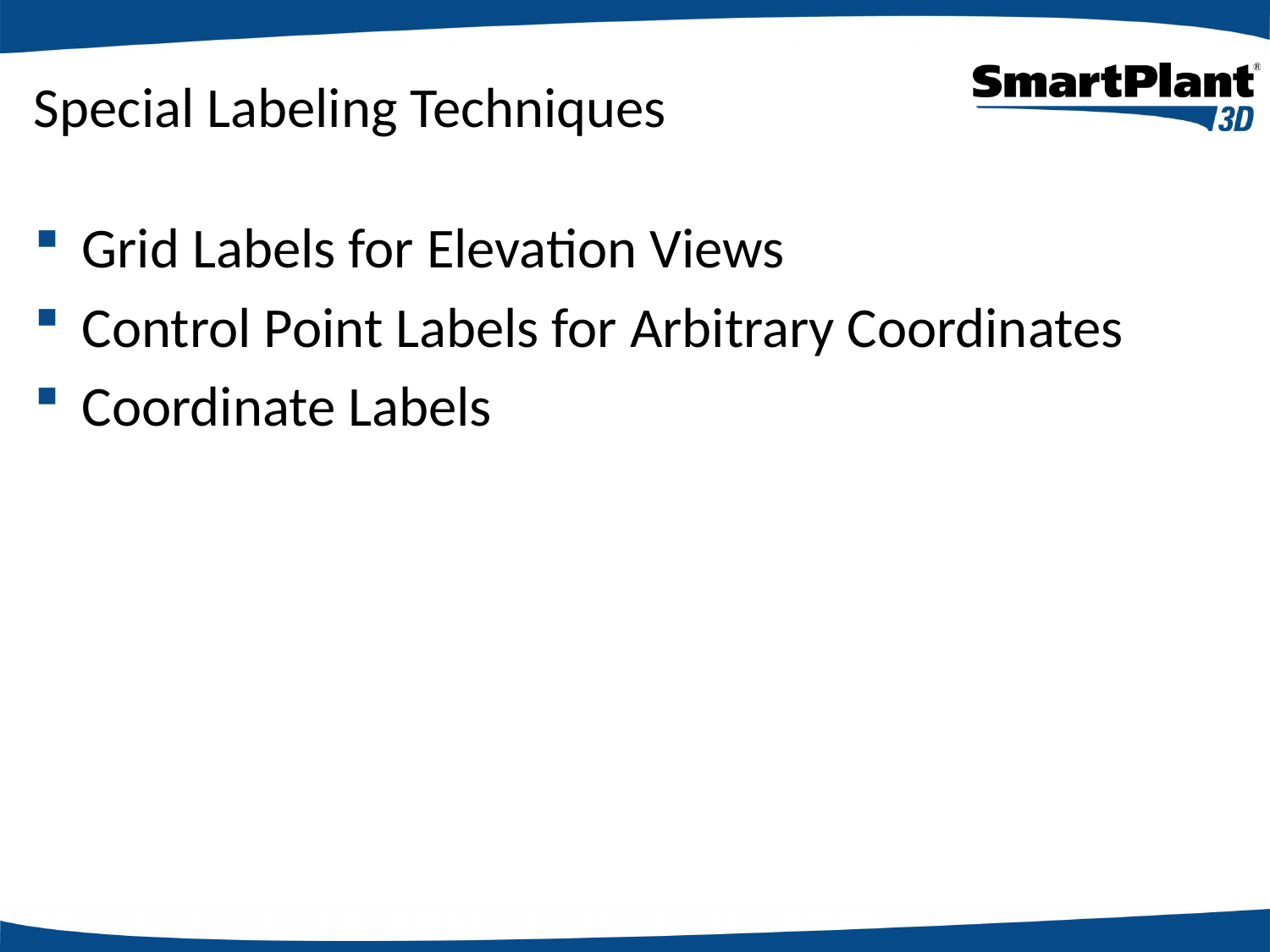

# Special Labeling Techniques
Grid Labels for Elevation Views
Control Point Labels for Arbitrary Coordinates
Coordinate Labels